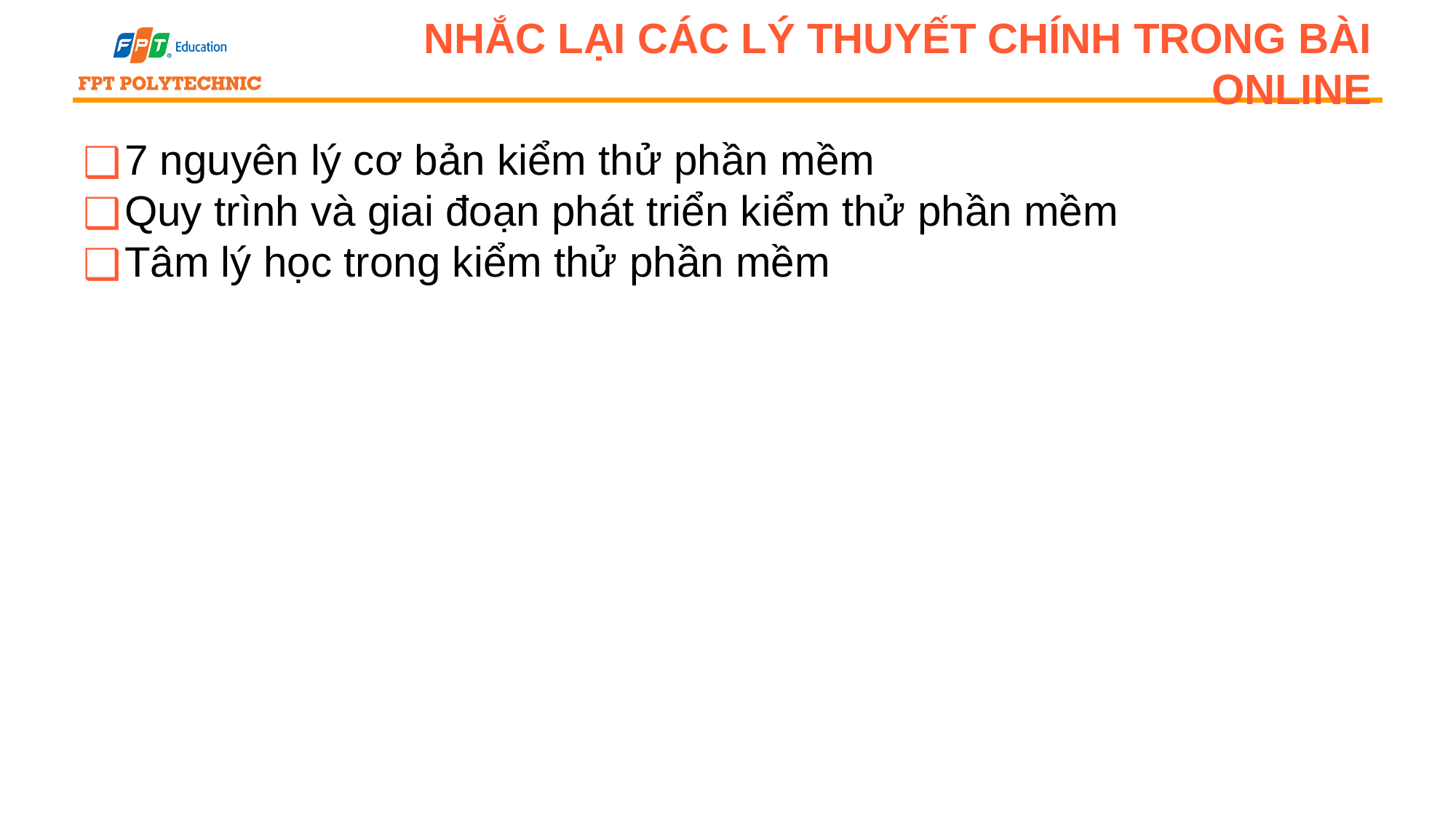

# Nhắc lại các lý thuyết chính trong bài online
7 nguyên lý cơ bản kiểm thử phần mềm
Quy trình và giai đoạn phát triển kiểm thử phần mềm
Tâm lý học trong kiểm thử phần mềm